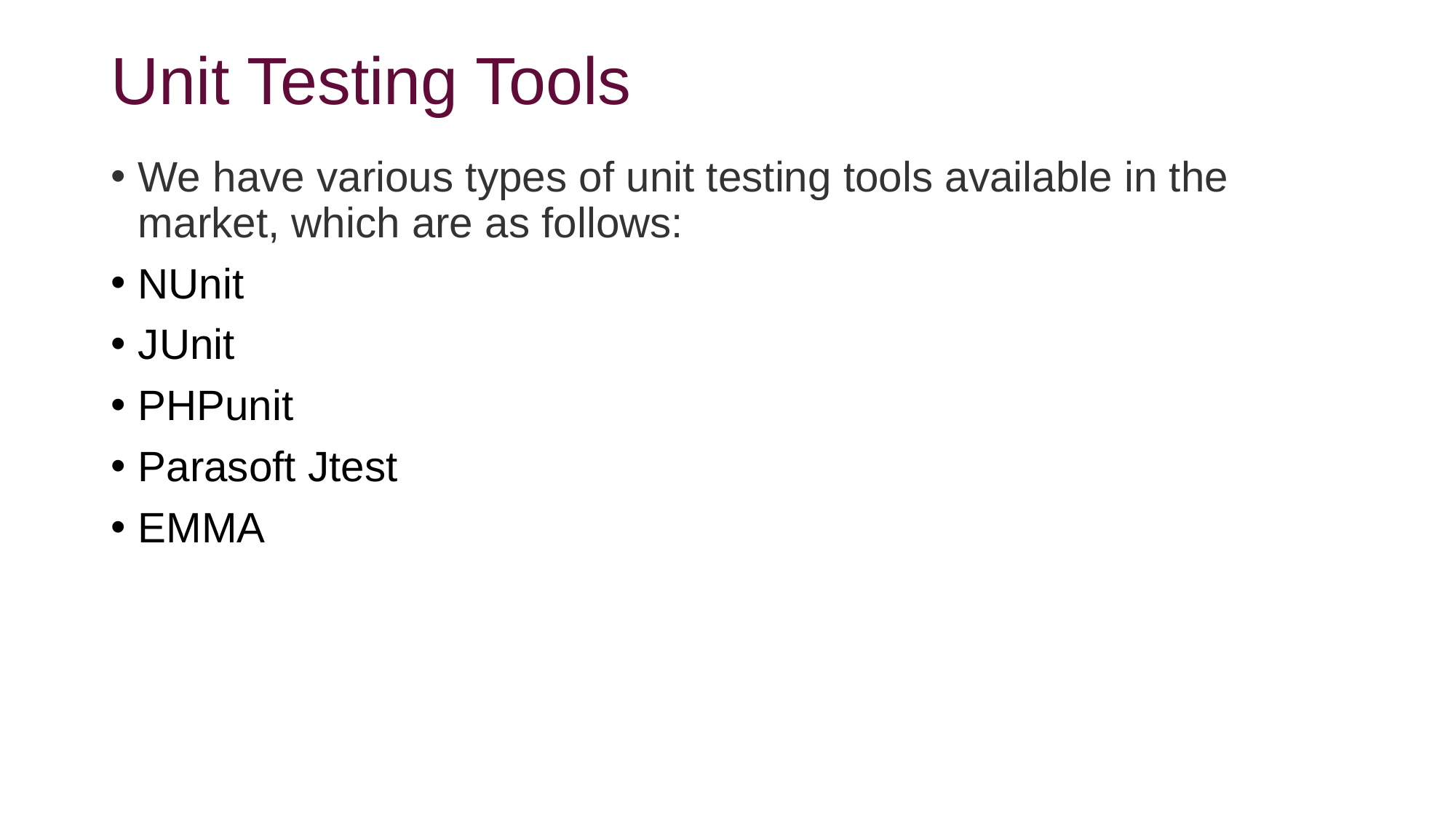

# Unit Testing Tools
We have various types of unit testing tools available in the market, which are as follows:
NUnit
JUnit
PHPunit
Parasoft Jtest
EMMA